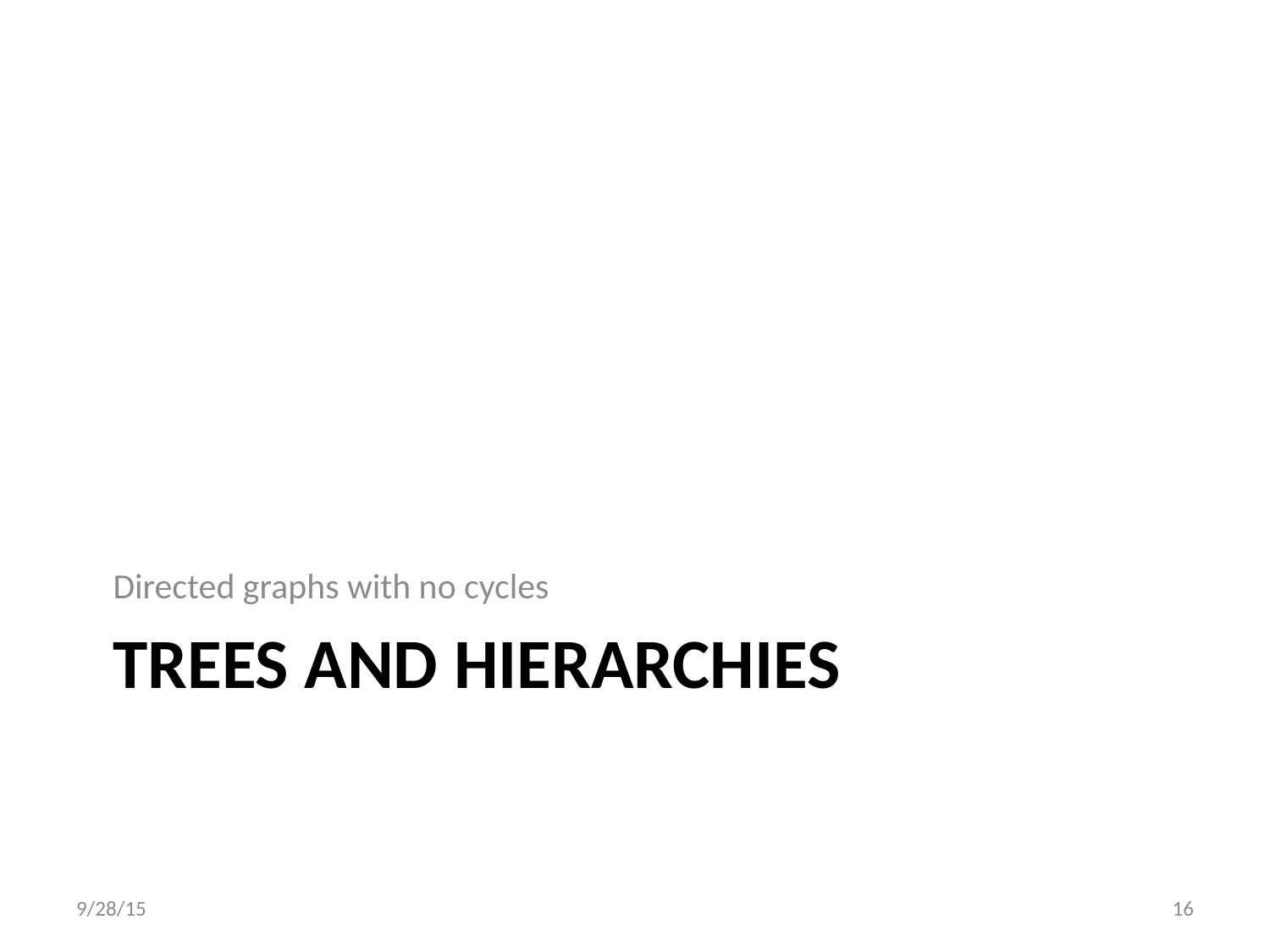

Directed graphs with no cycles
# Trees and Hierarchies
9/28/15
16